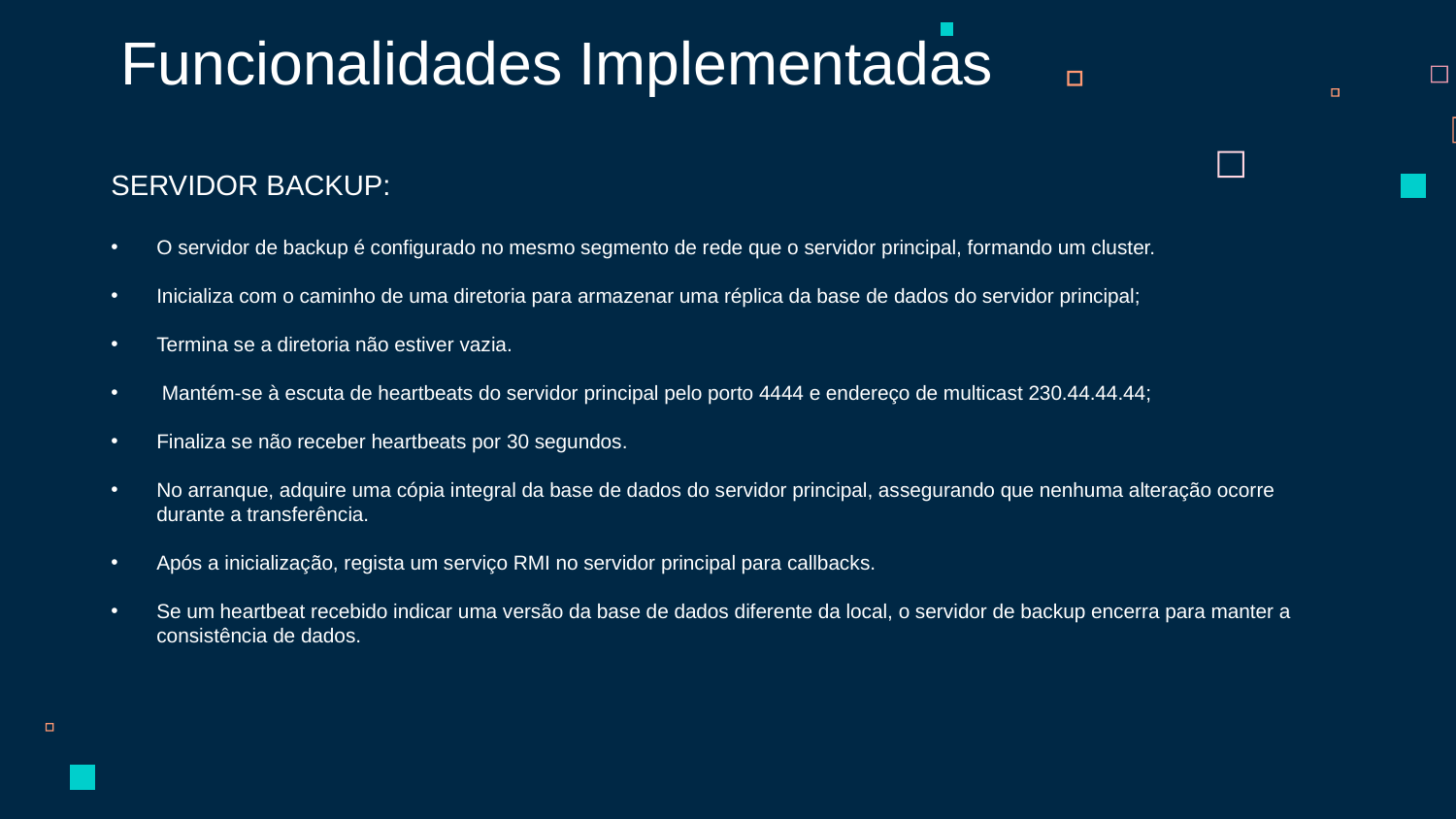

Funcionalidades Implementadas
SERVIDOR BACKUP:

O servidor de backup é configurado no mesmo segmento de rede que o servidor principal, formando um cluster.

Inicializa com o caminho de uma diretoria para armazenar uma réplica da base de dados do servidor principal;

Termina se a diretoria não estiver vazia.

 Mantém-se à escuta de heartbeats do servidor principal pelo porto 4444 e endereço de multicast 230.44.44.44;

Finaliza se não receber heartbeats por 30 segundos.

No arranque, adquire uma cópia integral da base de dados do servidor principal, assegurando que nenhuma alteração ocorre durante a transferência.

Após a inicialização, regista um serviço RMI no servidor principal para callbacks.

Se um heartbeat recebido indicar uma versão da base de dados diferente da local, o servidor de backup encerra para manter a consistência de dados.